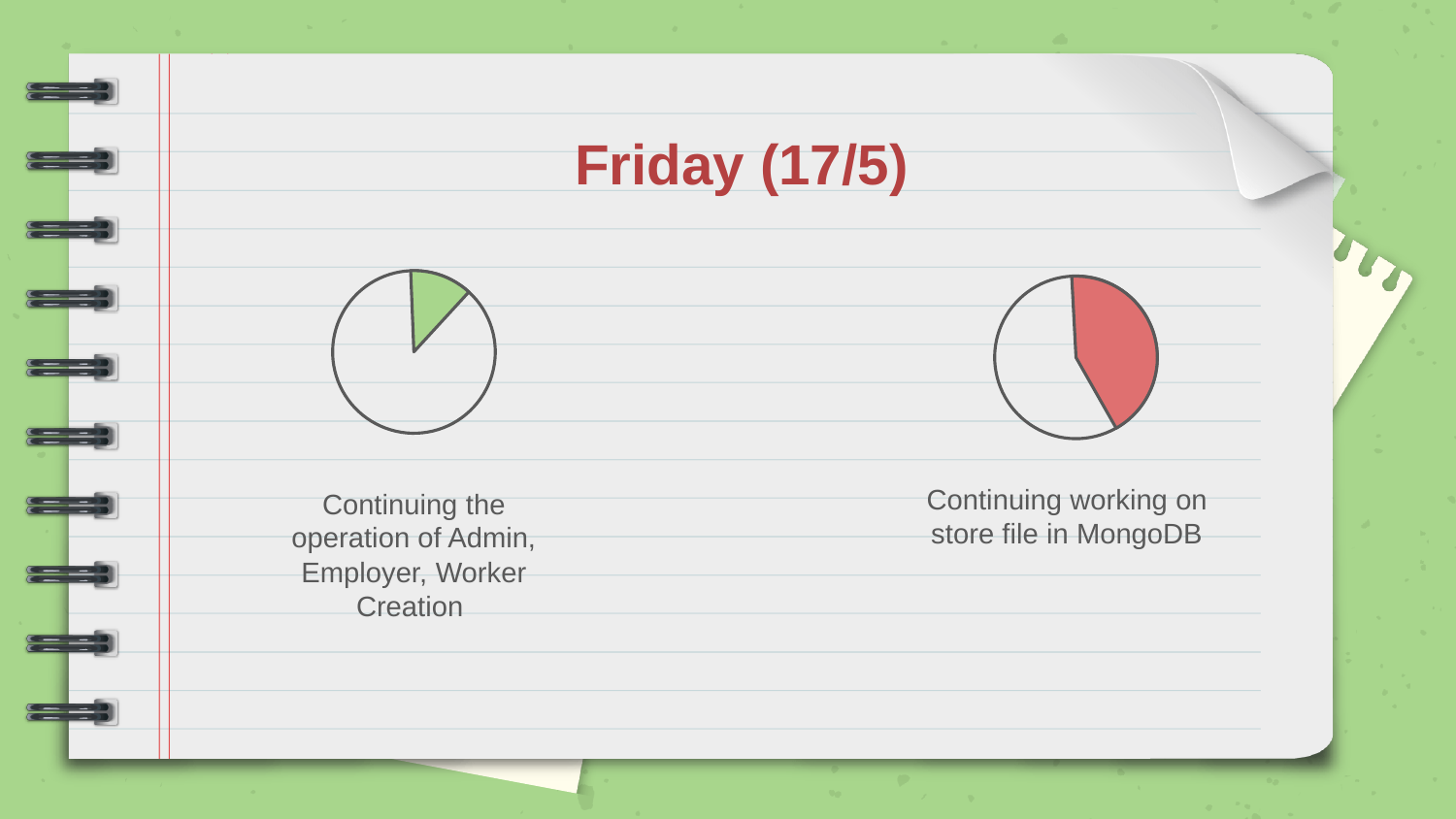

Friday (17/5)

Continuing working on store file in MongoDB
Continuing the operation of Admin, Employer, Worker Creation